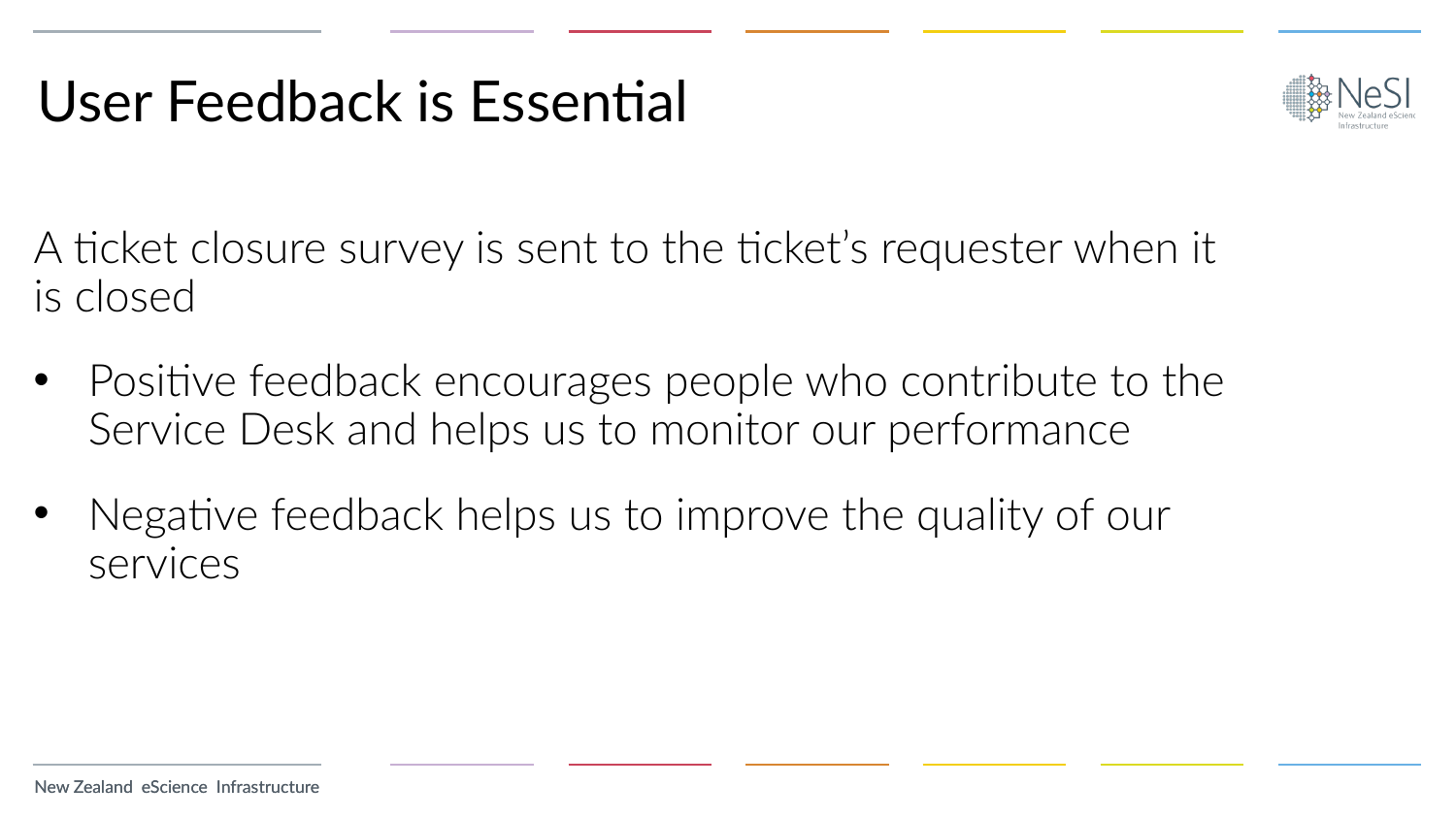

# User Feedback is Essential
A ticket closure survey is sent to the ticket’s requester when it is closed
Positive feedback encourages people who contribute to the Service Desk and helps us to monitor our performance
Negative feedback helps us to improve the quality of our services